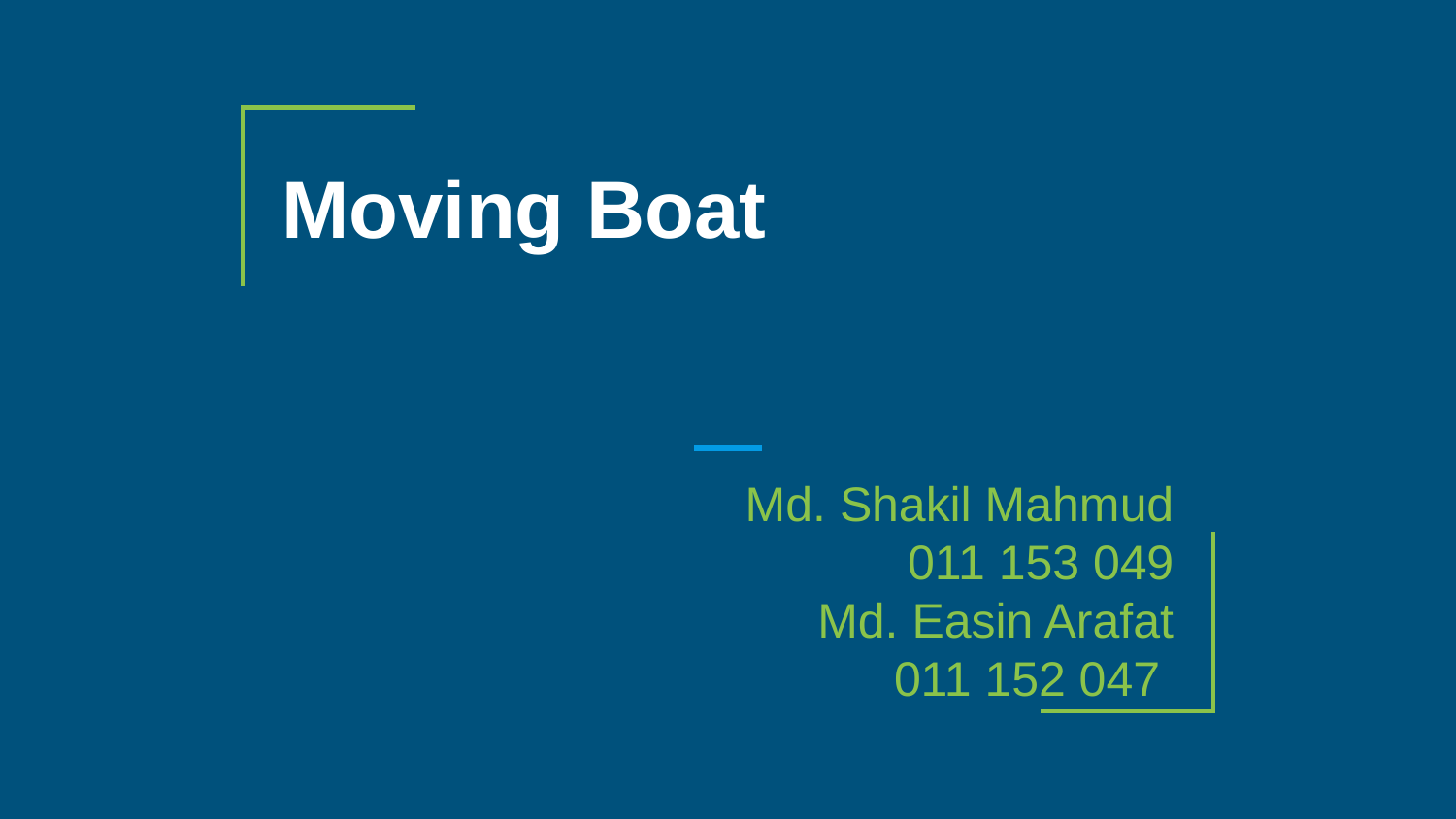

# Moving Boat
Md. Shakil Mahmud
011 153 049
Md. Easin Arafat
011 152 047